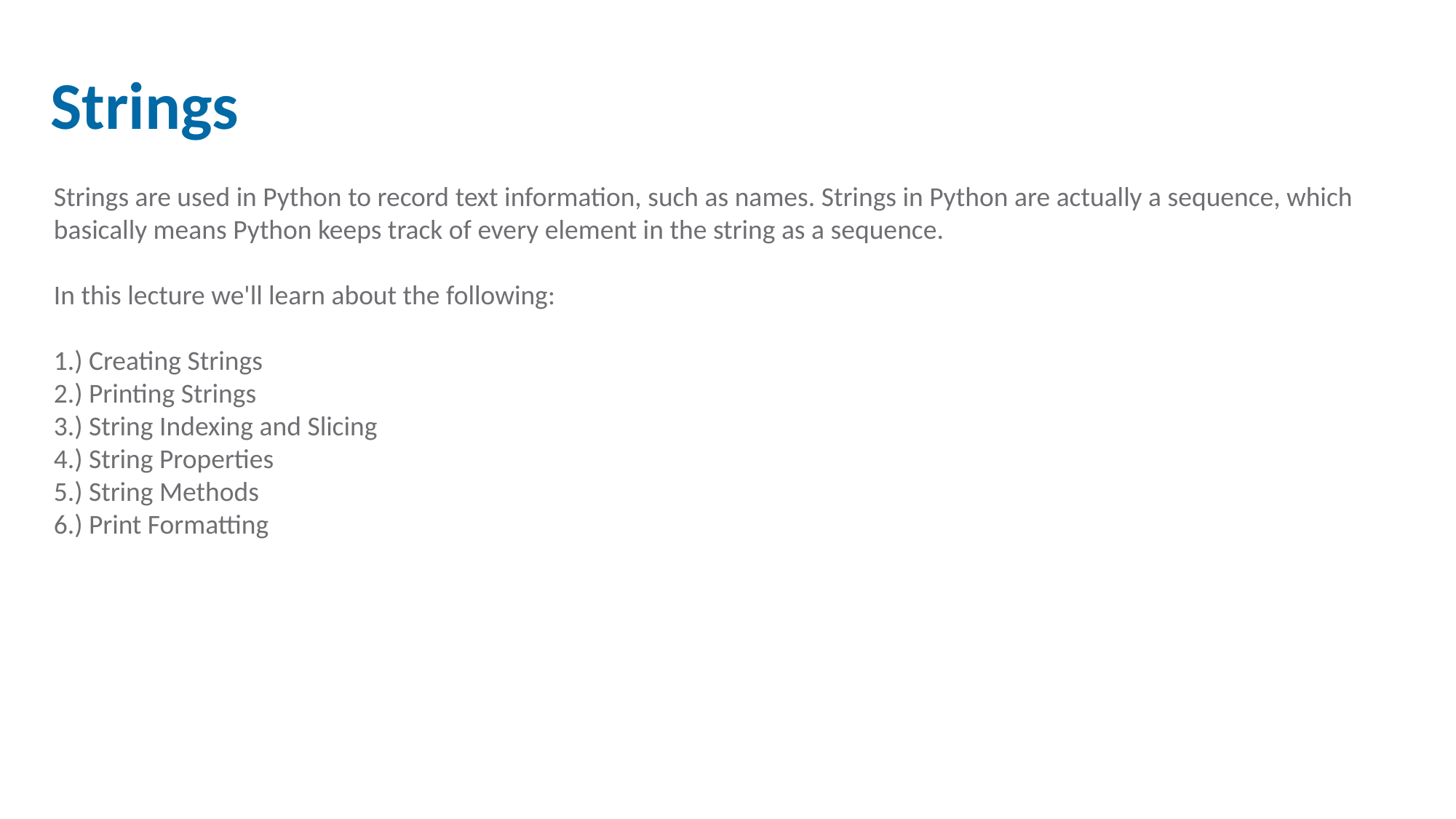

Strings
Strings are used in Python to record text information, such as names. Strings in Python are actually a sequence, which basically means Python keeps track of every element in the string as a sequence.

In this lecture we'll learn about the following:

1.) Creating Strings
2.) Printing Strings
3.) String Indexing and Slicing
4.) String Properties
5.) String Methods
6.) Print Formatting